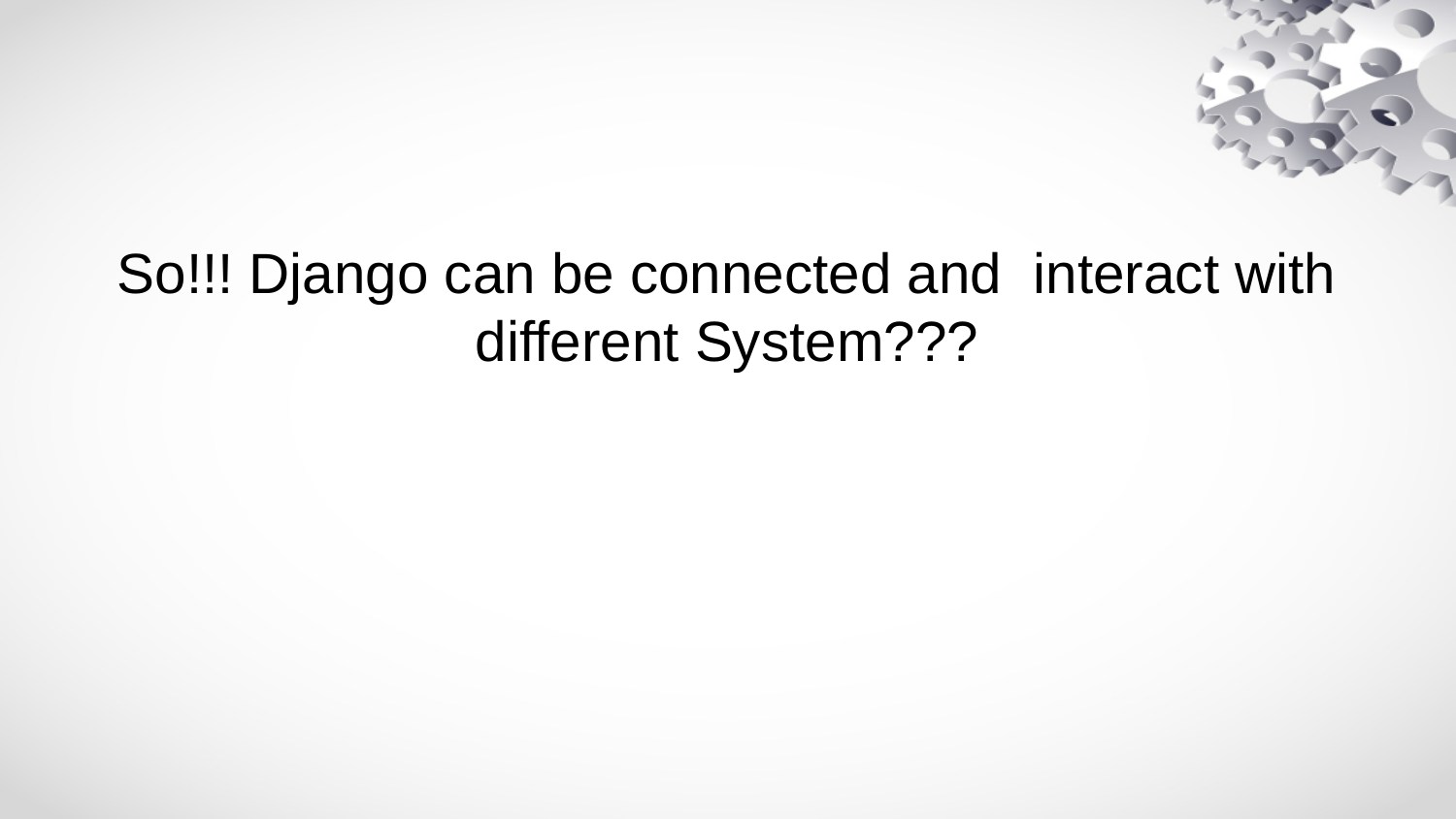

# So!!! Django can be connected and  interact with different System???